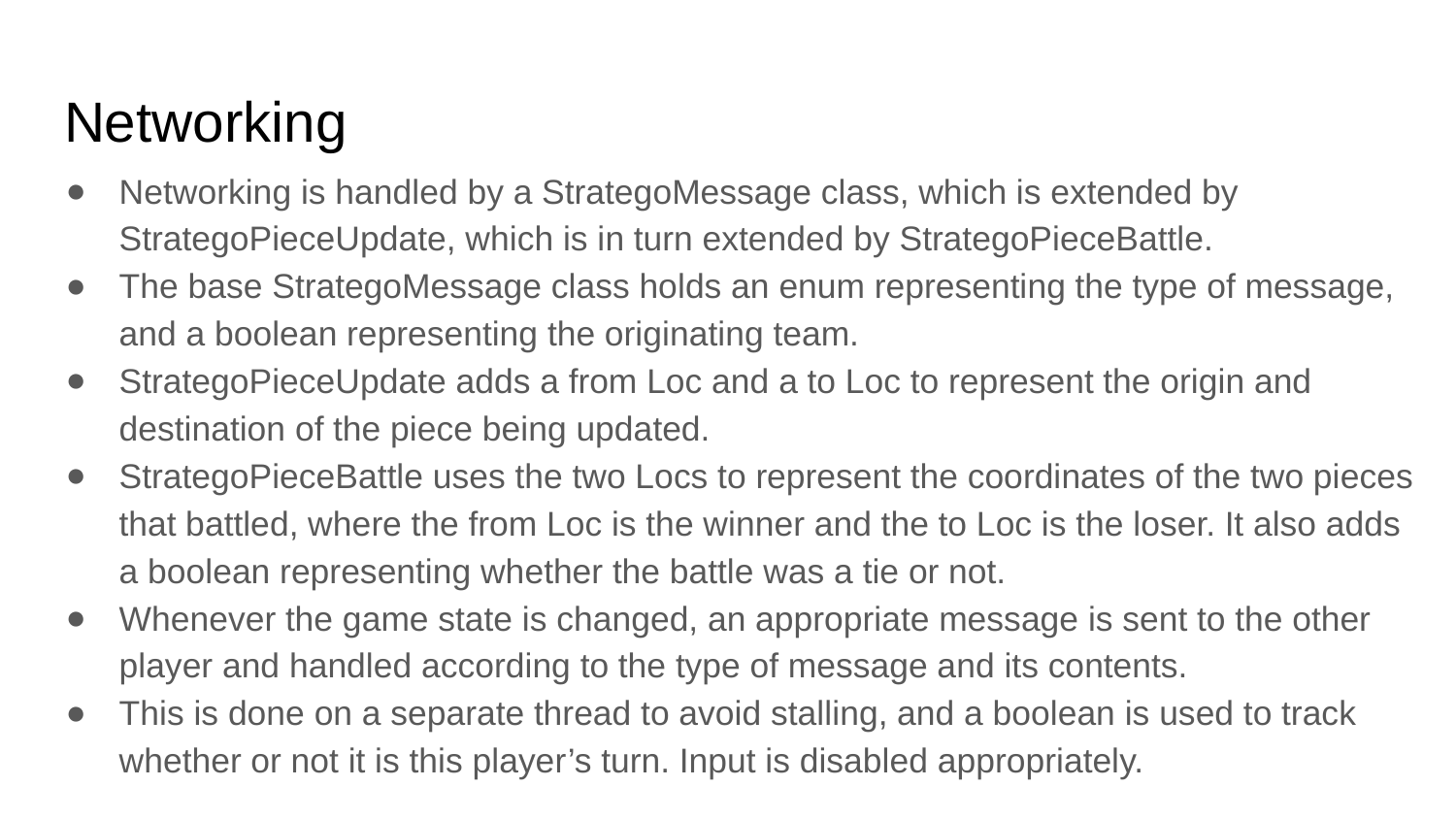

# Networking
Networking is handled by a StrategoMessage class, which is extended by StrategoPieceUpdate, which is in turn extended by StrategoPieceBattle.
The base StrategoMessage class holds an enum representing the type of message, and a boolean representing the originating team.
StrategoPieceUpdate adds a from Loc and a to Loc to represent the origin and destination of the piece being updated.
StrategoPieceBattle uses the two Locs to represent the coordinates of the two pieces that battled, where the from Loc is the winner and the to Loc is the loser. It also adds a boolean representing whether the battle was a tie or not.
Whenever the game state is changed, an appropriate message is sent to the other player and handled according to the type of message and its contents.
This is done on a separate thread to avoid stalling, and a boolean is used to track whether or not it is this player’s turn. Input is disabled appropriately.